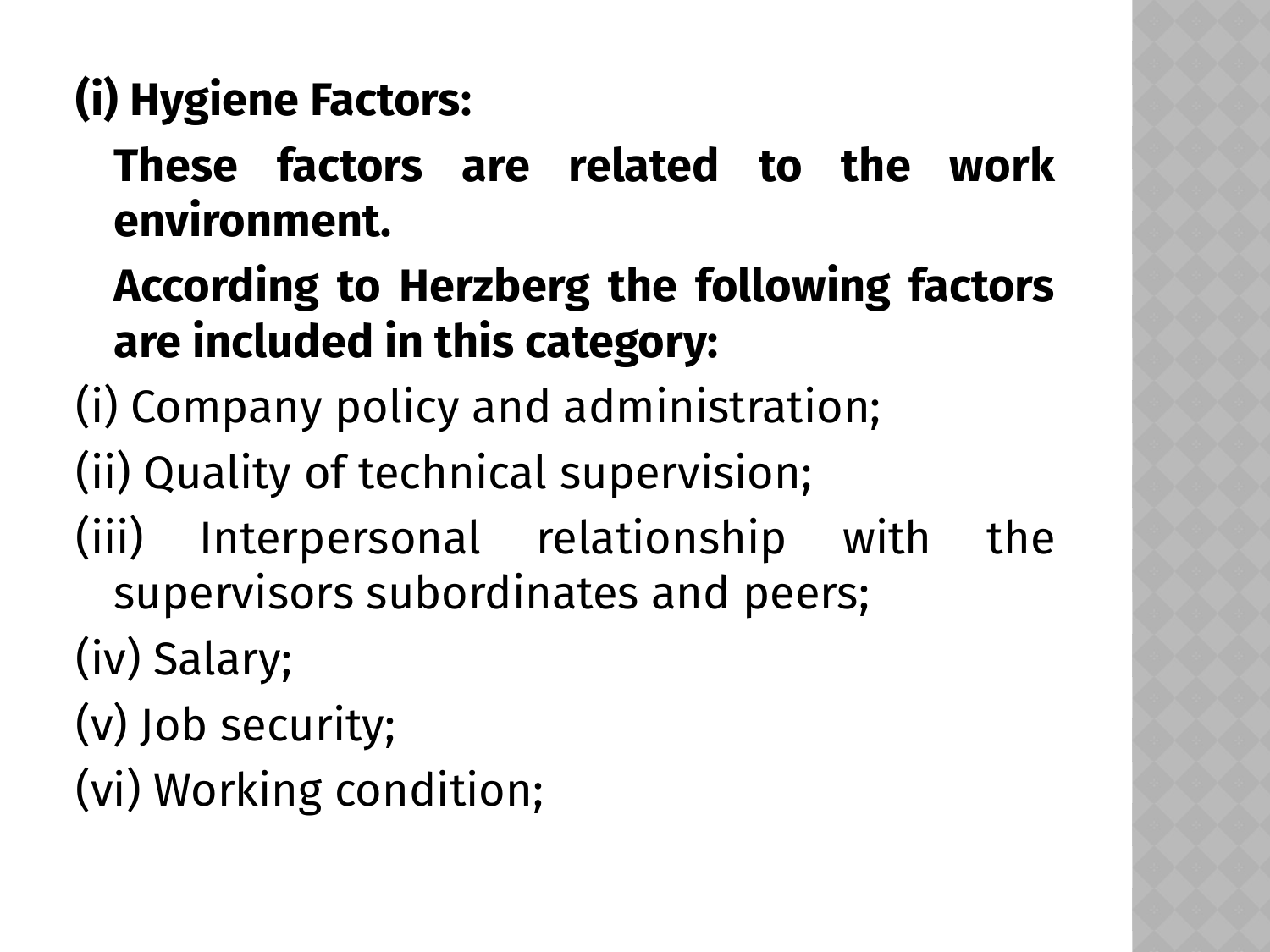

(i) Hygiene Factors:
	These factors are related to the work environment.
	According to Herzberg the following factors are included in this category:
(i) Company policy and administration;
(ii) Quality of technical supervision;
(iii) Inter­personal relationship with the supervisors subordinates and peers;
(iv) Salary;
(v) Job security;
(vi) Working condition;